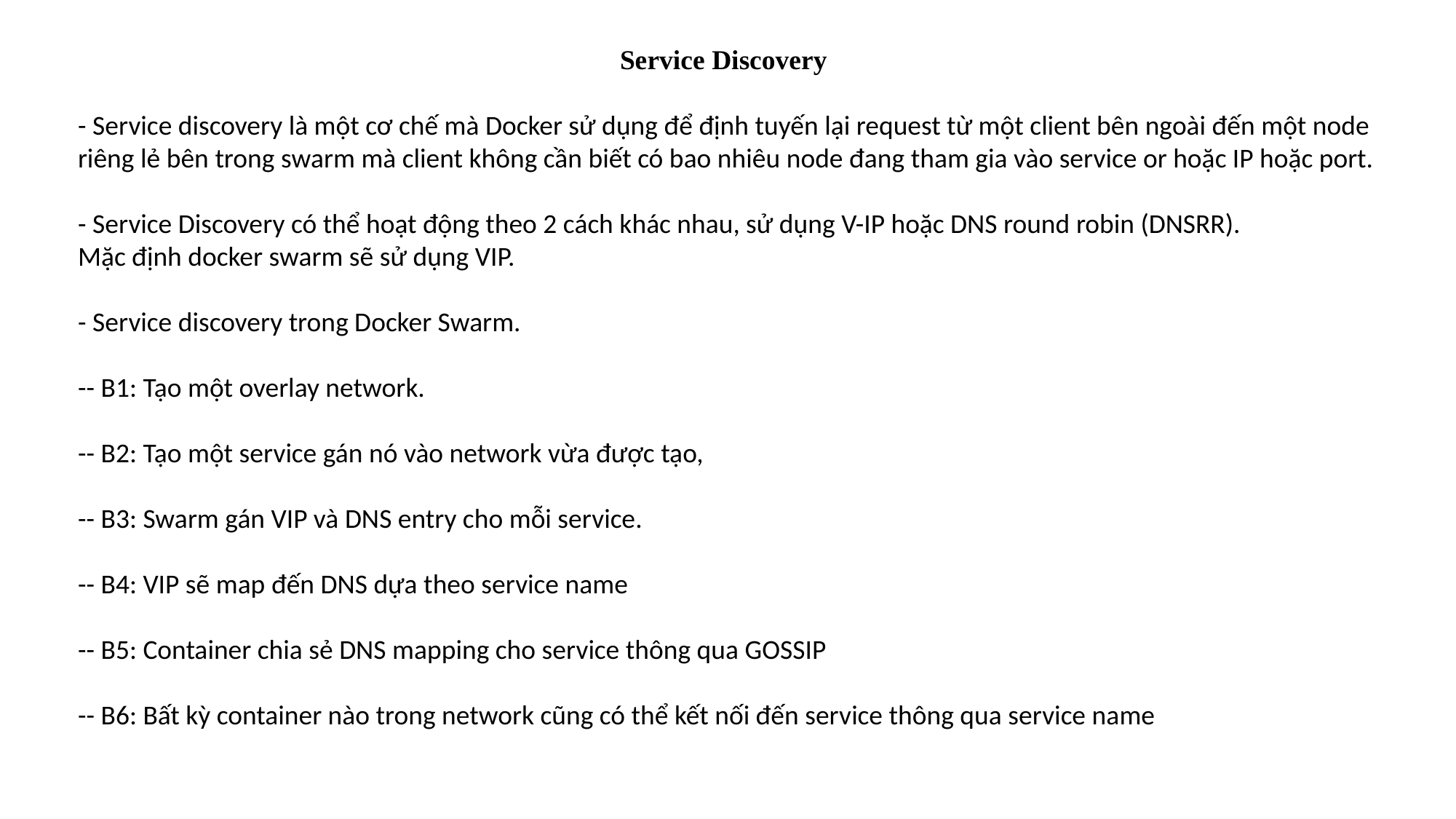

Service Discovery
- Service discovery là một cơ chế mà Docker sử dụng để định tuyến lại request từ một client bên ngoài đến một node riêng lẻ bên trong swarm mà client không cần biết có bao nhiêu node đang tham gia vào service or hoặc IP hoặc port.

- Service Discovery có thể hoạt động theo 2 cách khác nhau, sử dụng V-IP hoặc DNS round robin (DNSRR).
Mặc định docker swarm sẽ sử dụng VIP.

- Service discovery trong Docker Swarm.

-- B1: Tạo một overlay network.

-- B2: Tạo một service gán nó vào network vừa được tạo,

-- B3: Swarm gán VIP và DNS entry cho mỗi service.

-- B4: VIP sẽ map đến DNS dựa theo service name

-- B5: Container chia sẻ DNS mapping cho service thông qua GOSSIP

-- B6: Bất kỳ container nào trong network cũng có thể kết nối đến service thông qua service name